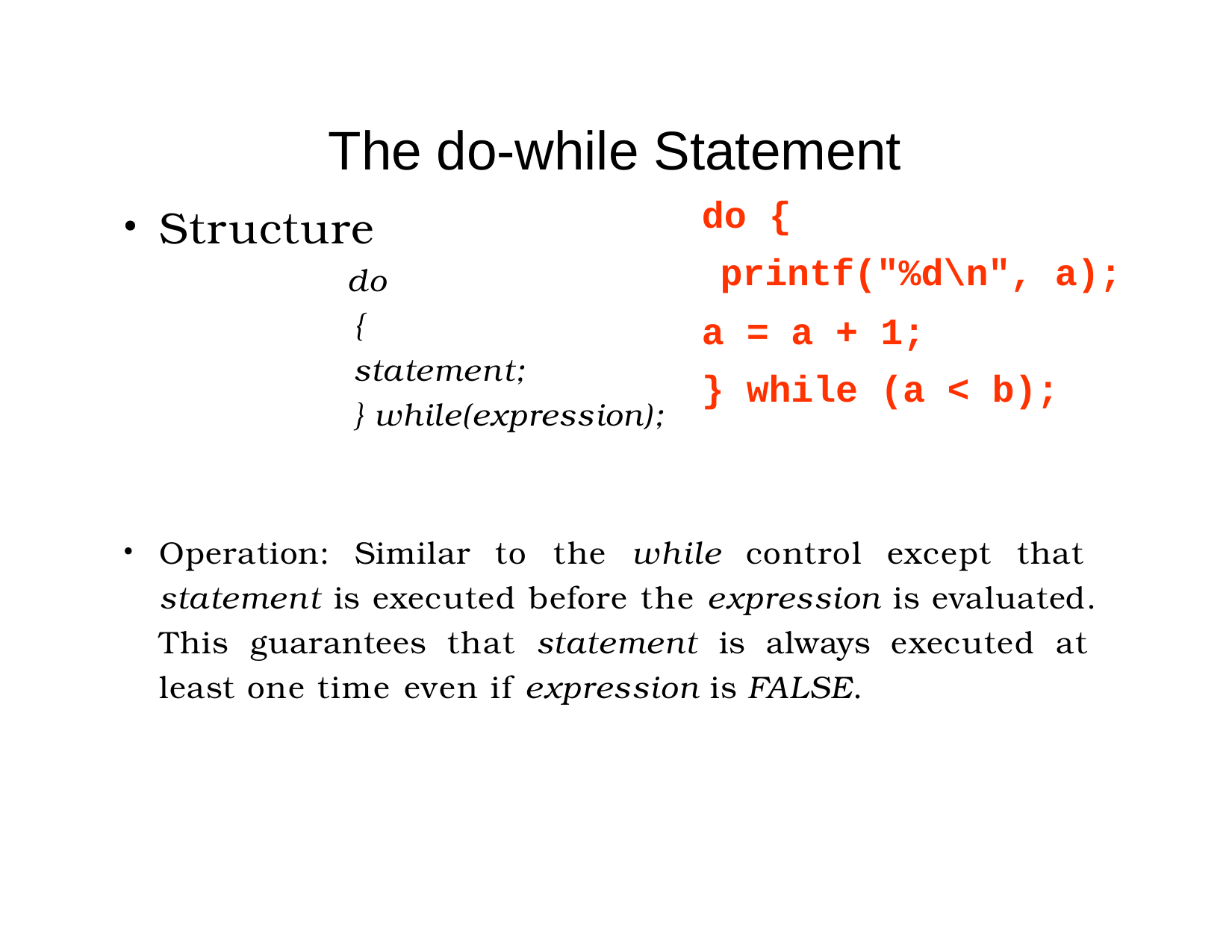

# The do-while Statement
Structure
do
{
statement;
} while(expression);
do {
printf("%d\n", a);
a = a + 1;
} while (a < b);
Operation: Similar to the while control except that  statement is executed before the expression is evaluated.  This guarantees that statement is always executed at  least one time even if expression is FALSE.